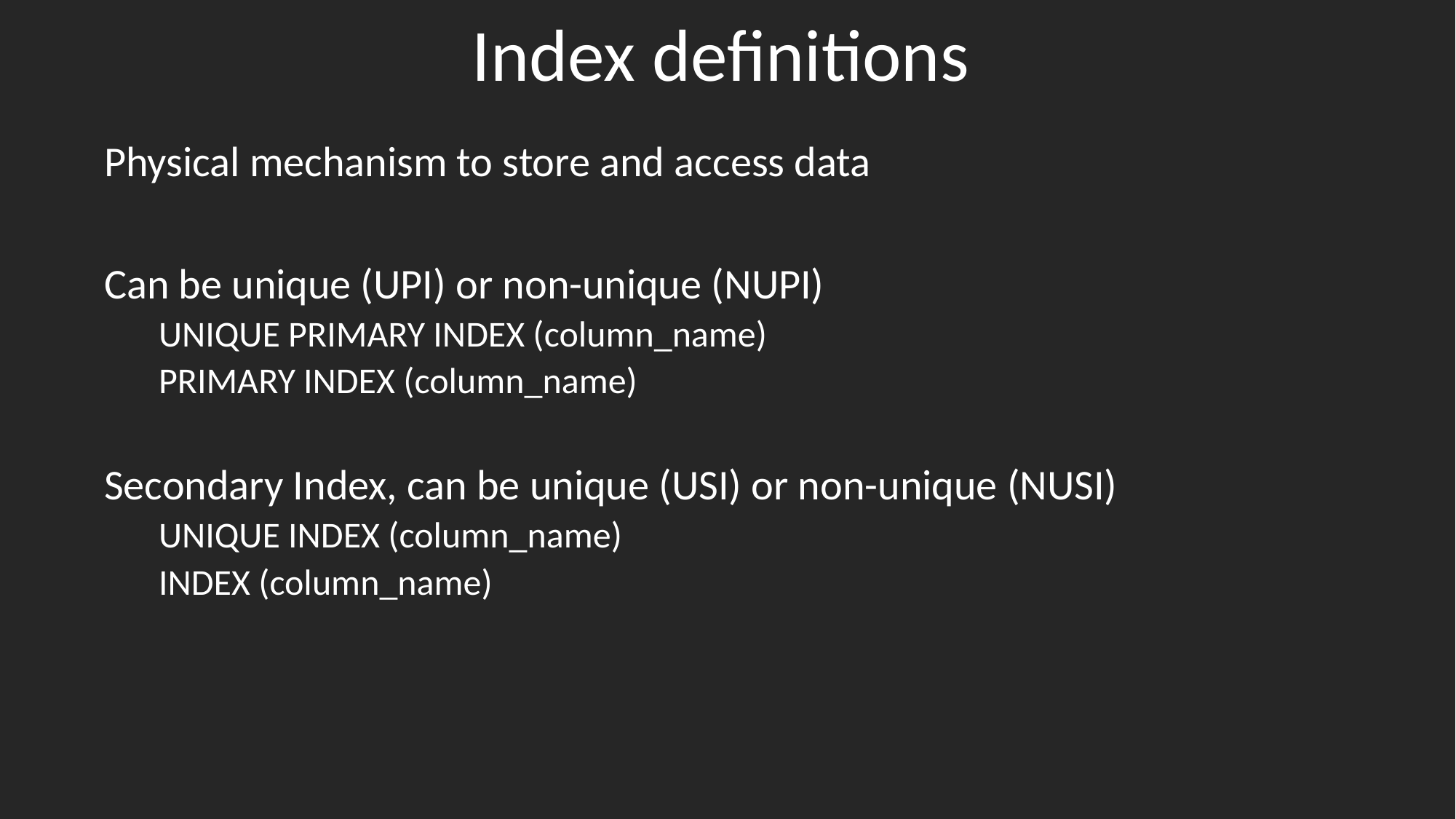

Index definitions
Physical mechanism to store and access data

Can be unique (UPI) or non-unique (NUPI)
UNIQUE PRIMARY INDEX (column_name)
PRIMARY INDEX (column_name)

Secondary Index, can be unique (USI) or non-unique (NUSI)
UNIQUE INDEX (column_name)
INDEX (column_name)